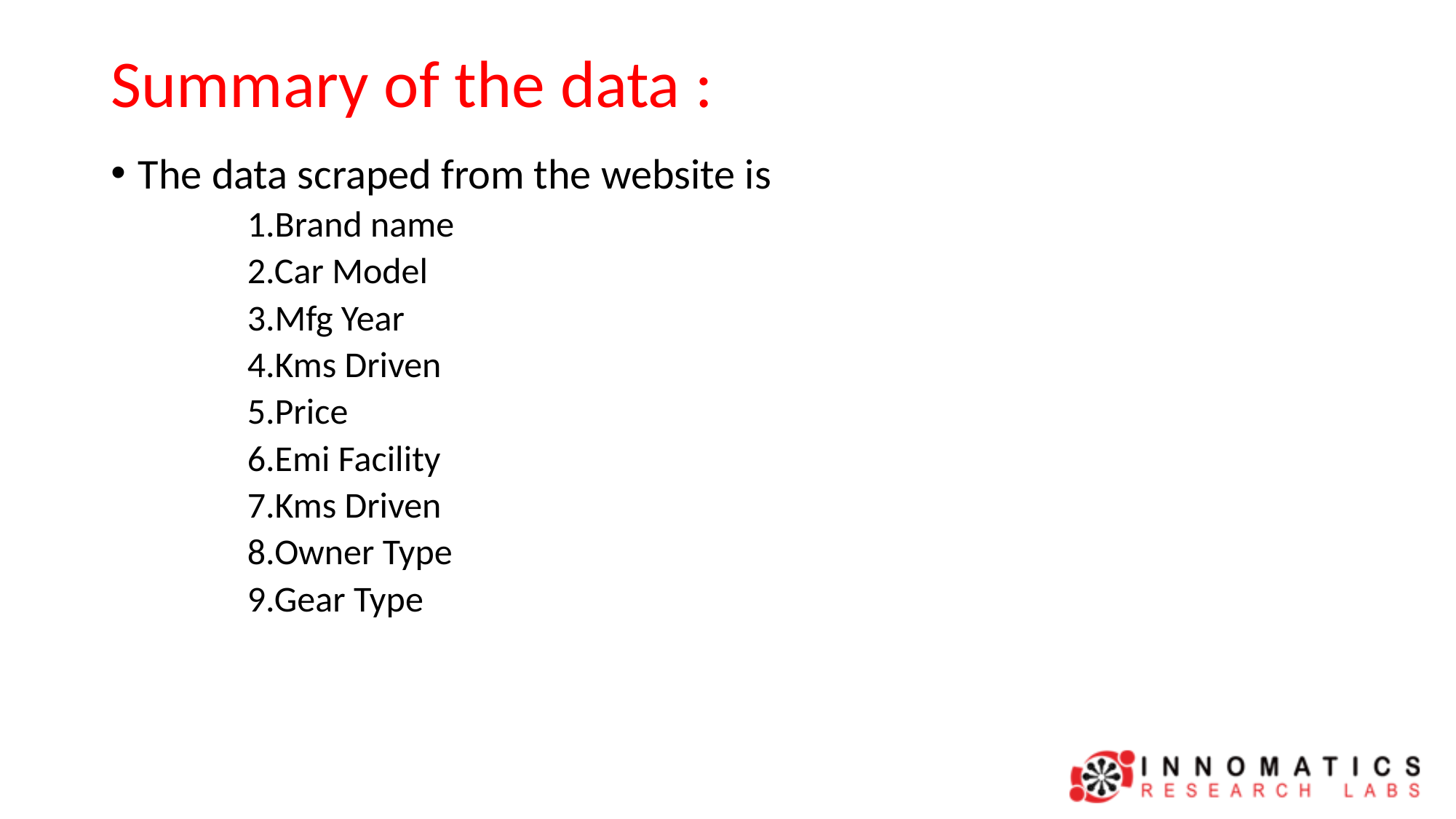

# Summary of the data :
The data scraped from the website is
          1.Brand name
          2.Car Model
          3.Mfg Year
          4.Kms Driven
          5.Price
          6.Emi Facility
          7.Kms Driven
          8.Owner Type
          9.Gear Type